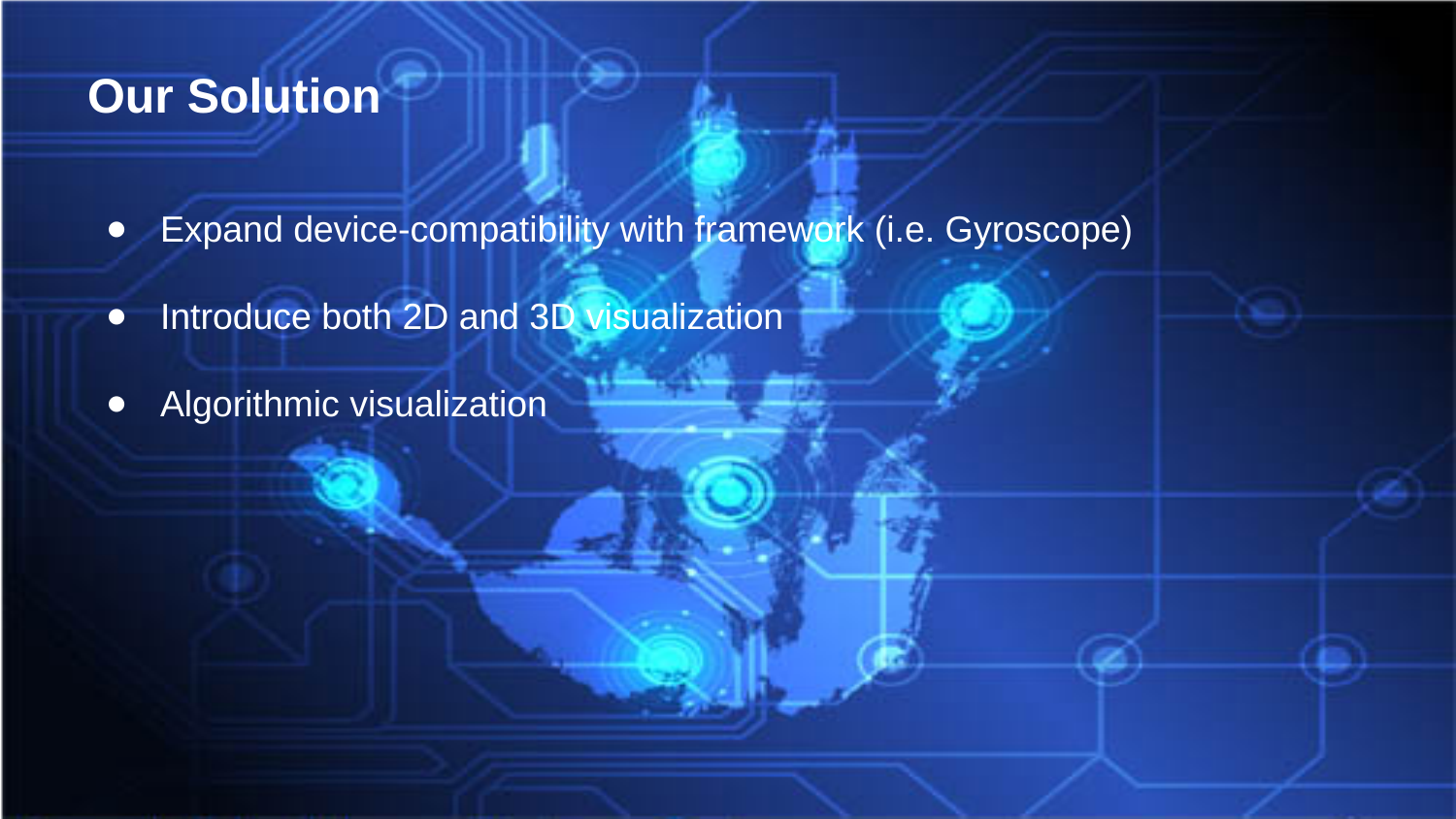

# Our Solution
Expand device-compatibility with framework (i.e. Gyroscope)

Introduce both 2D and 3D visualization

Algorithmic visualization